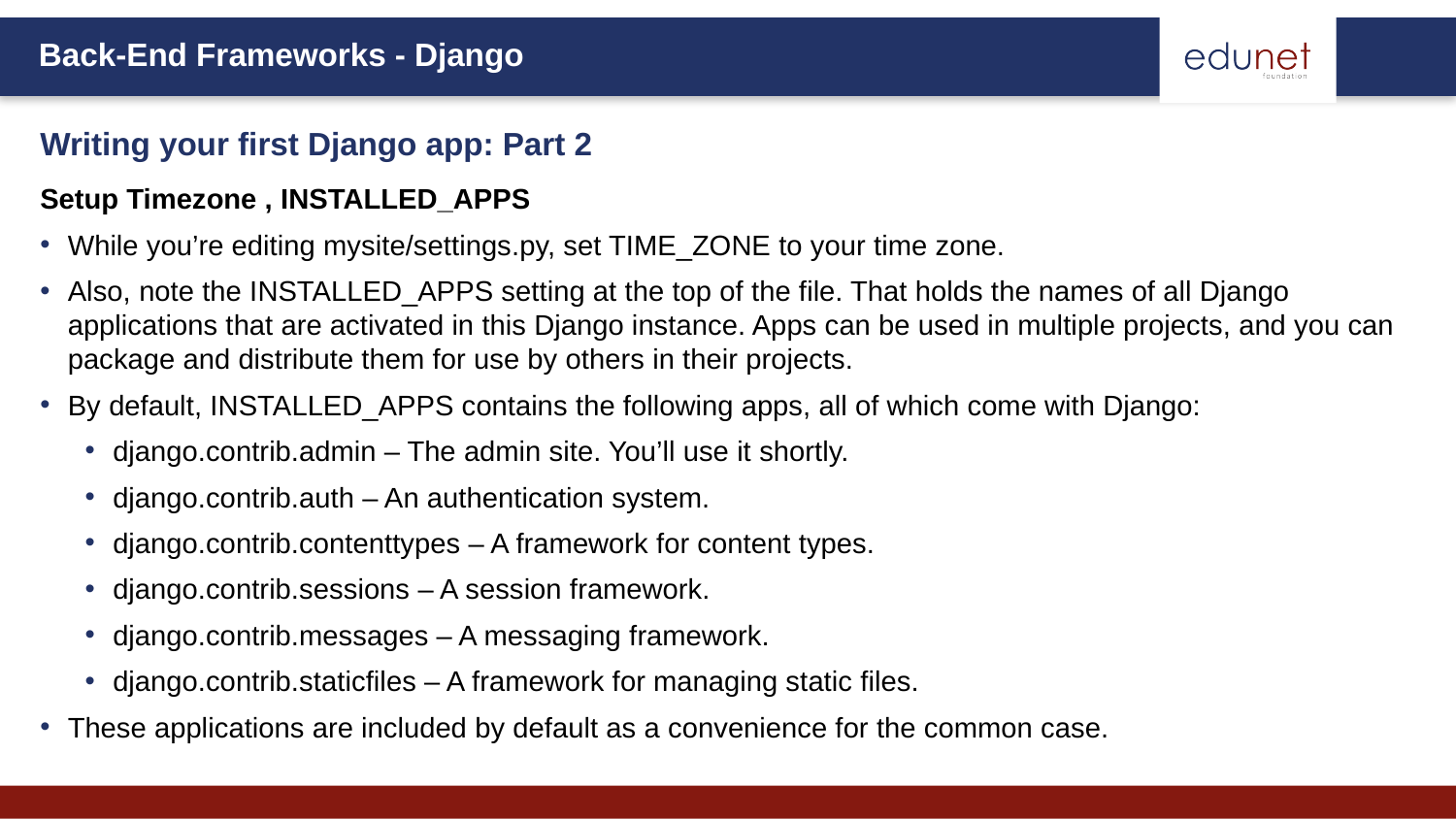

Writing your first Django app: Part 2
Setup Timezone , INSTALLED_APPS
While you’re editing mysite/settings.py, set TIME_ZONE to your time zone.
Also, note the INSTALLED_APPS setting at the top of the file. That holds the names of all Django applications that are activated in this Django instance. Apps can be used in multiple projects, and you can package and distribute them for use by others in their projects.
By default, INSTALLED_APPS contains the following apps, all of which come with Django:
django.contrib.admin – The admin site. You’ll use it shortly.
django.contrib.auth – An authentication system.
django.contrib.contenttypes – A framework for content types.
django.contrib.sessions – A session framework.
django.contrib.messages – A messaging framework.
django.contrib.staticfiles – A framework for managing static files.
These applications are included by default as a convenience for the common case.